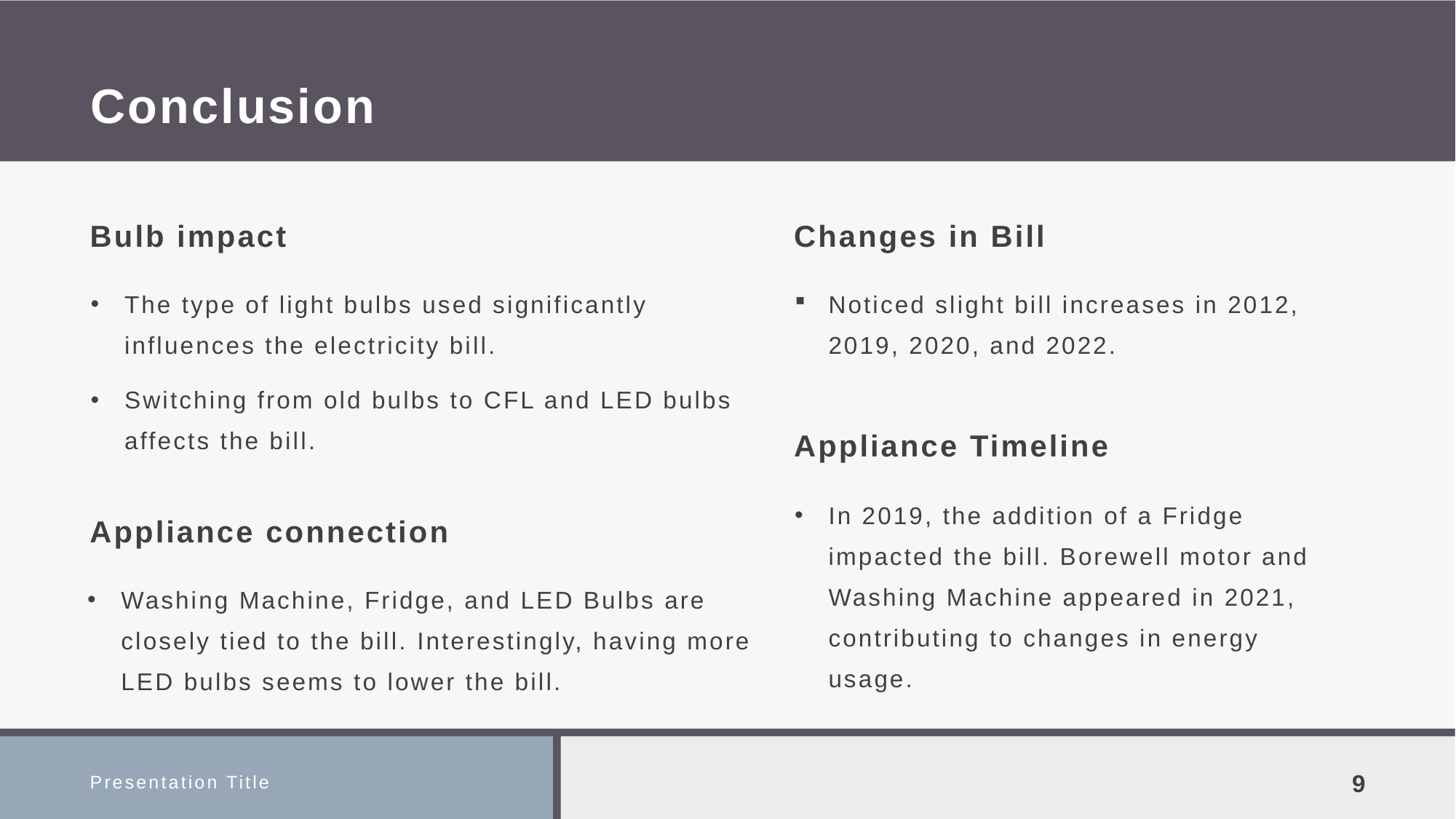

# Conclusion
Bulb impact
Changes in Bill
The type of light bulbs used significantly influences the electricity bill.
Switching from old bulbs to CFL and LED bulbs affects the bill.
Noticed slight bill increases in 2012, 2019, 2020, and 2022.
Appliance Timeline
In 2019, the addition of a Fridge impacted the bill. Borewell motor and Washing Machine appeared in 2021, contributing to changes in energy usage.
Appliance connection
Washing Machine, Fridge, and LED Bulbs are closely tied to the bill. Interestingly, having more LED bulbs seems to lower the bill.
Presentation Title
9